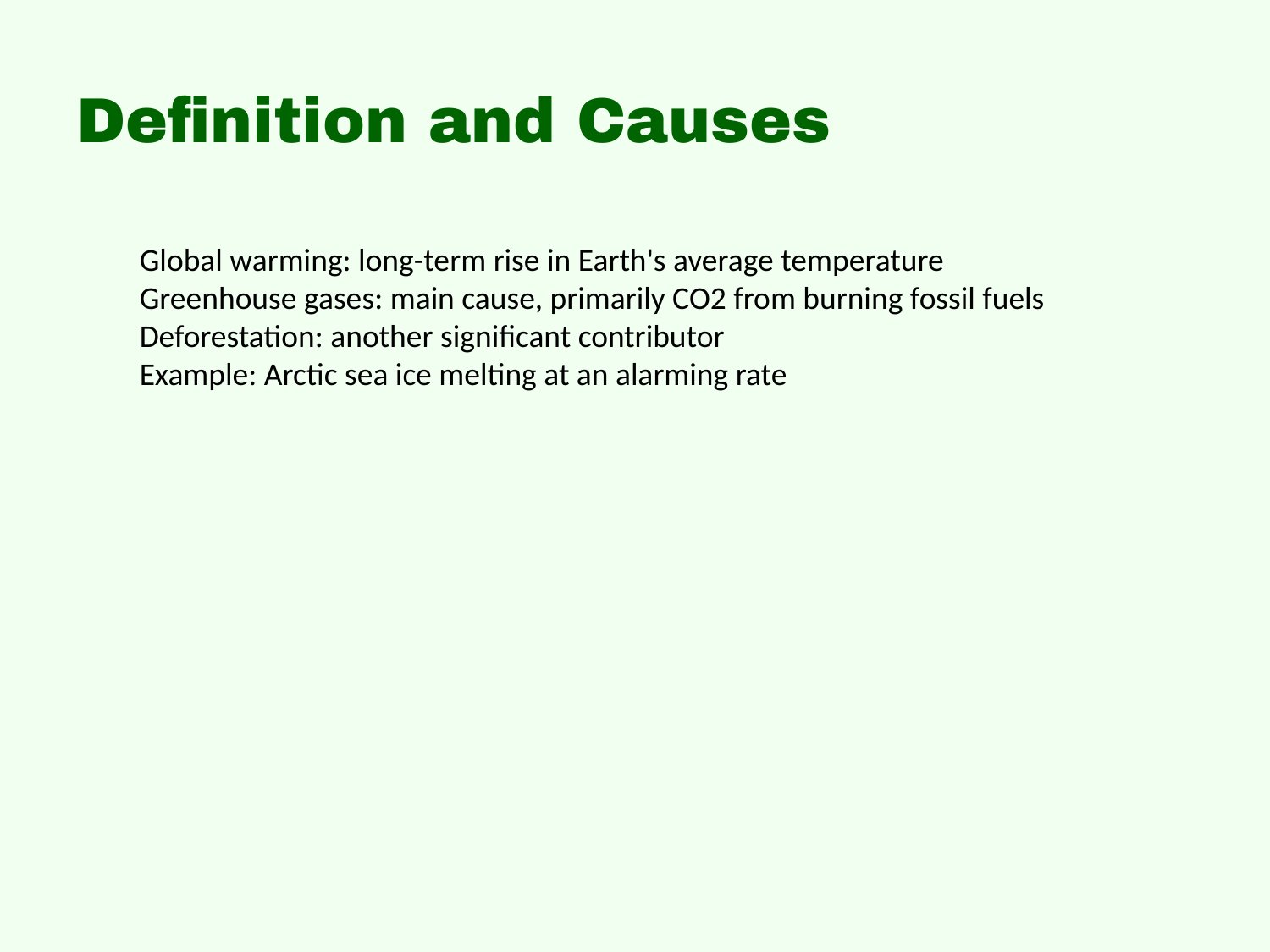

# Definition and Causes

Global warming: long-term rise in Earth's average temperature
Greenhouse gases: main cause, primarily CO2 from burning fossil fuels
Deforestation: another significant contributor
Example: Arctic sea ice melting at an alarming rate